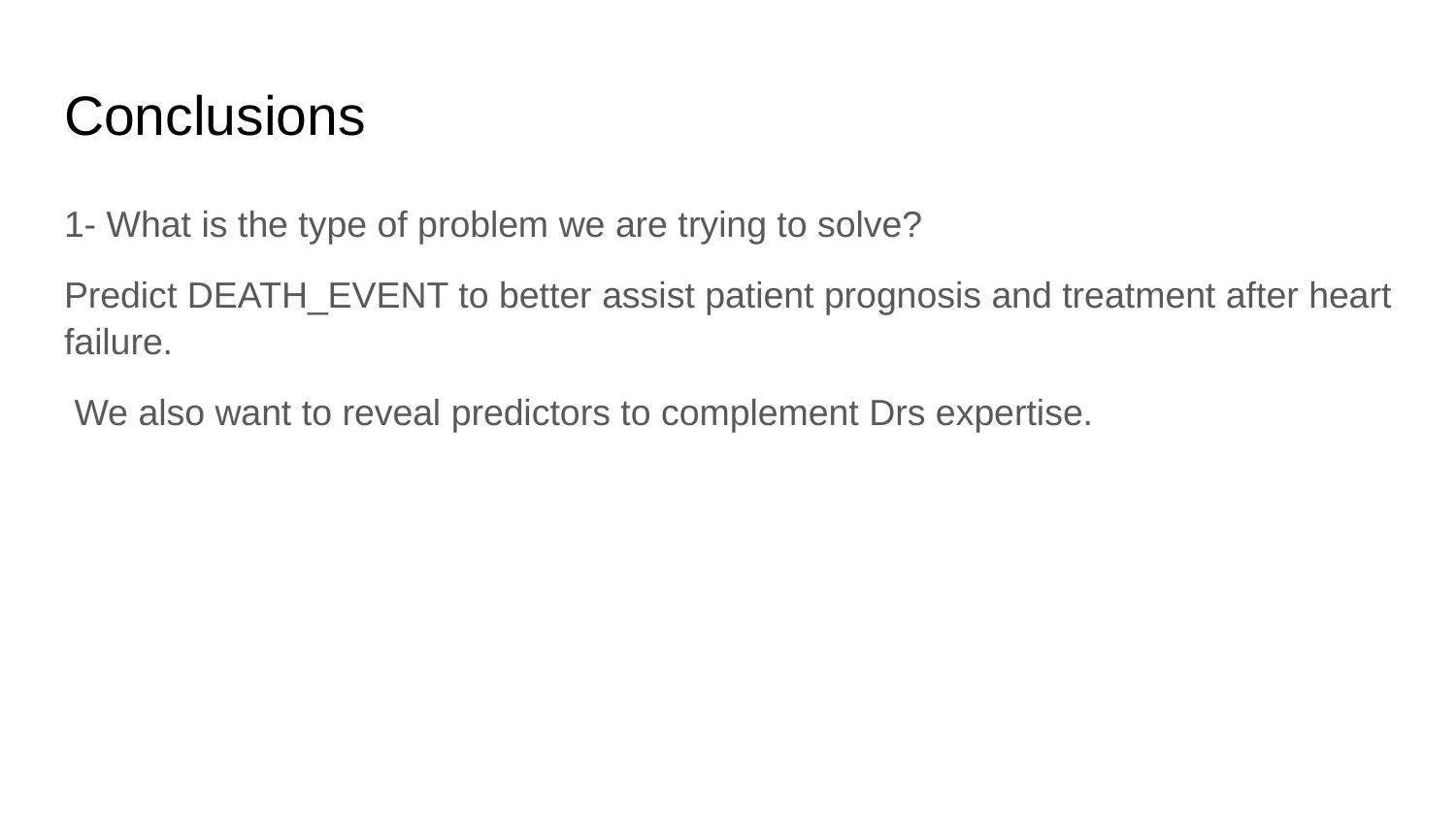

# Conclusions
1- What is the type of problem we are trying to solve?
Predict DEATH_EVENT to better assist patient prognosis and treatment after heart failure.
 We also want to reveal predictors to complement Drs expertise.